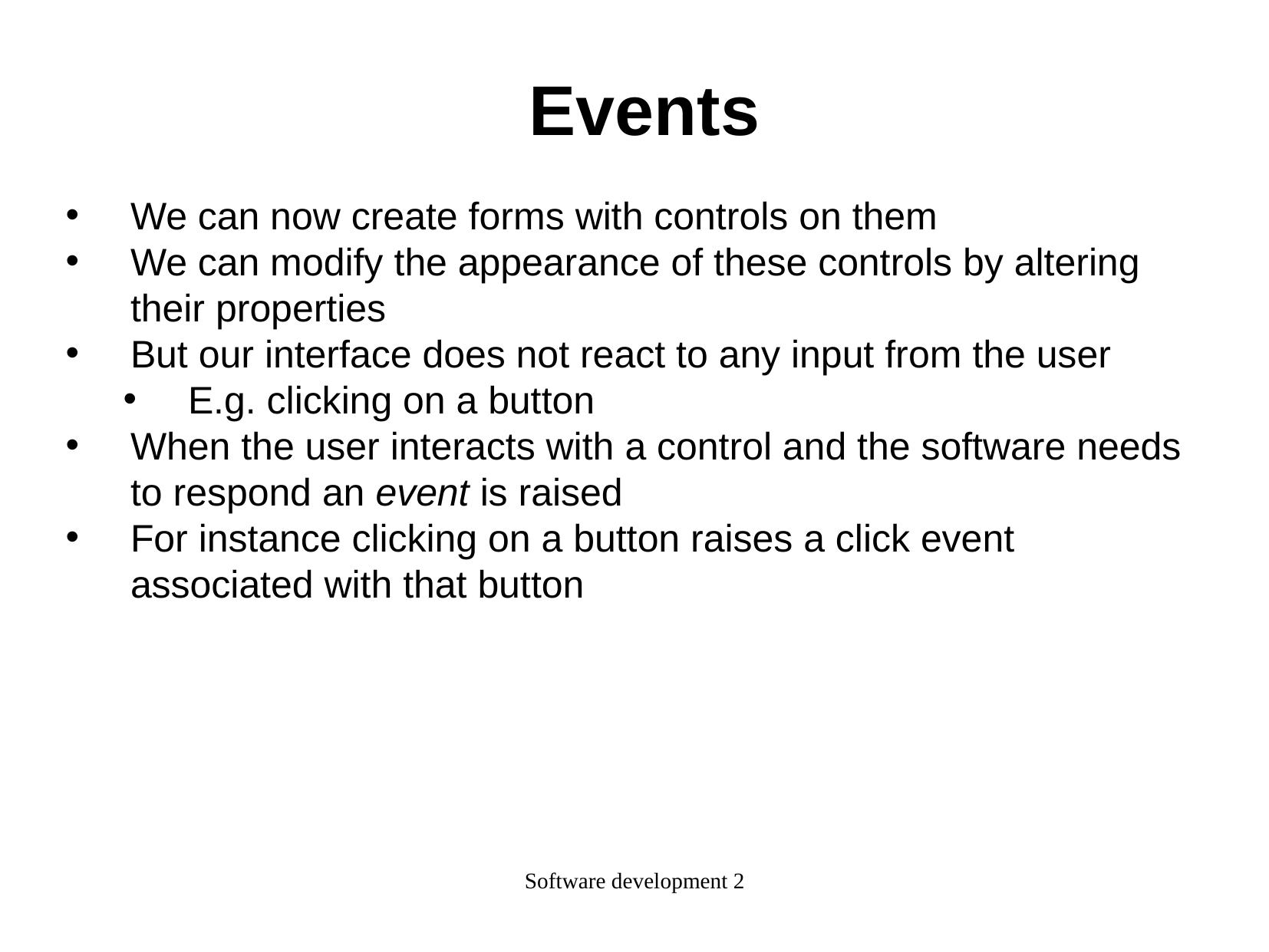

Events
We can now create forms with controls on them
We can modify the appearance of these controls by altering their properties
But our interface does not react to any input from the user
E.g. clicking on a button
When the user interacts with a control and the software needs to respond an event is raised
For instance clicking on a button raises a click event associated with that button

Software development 2